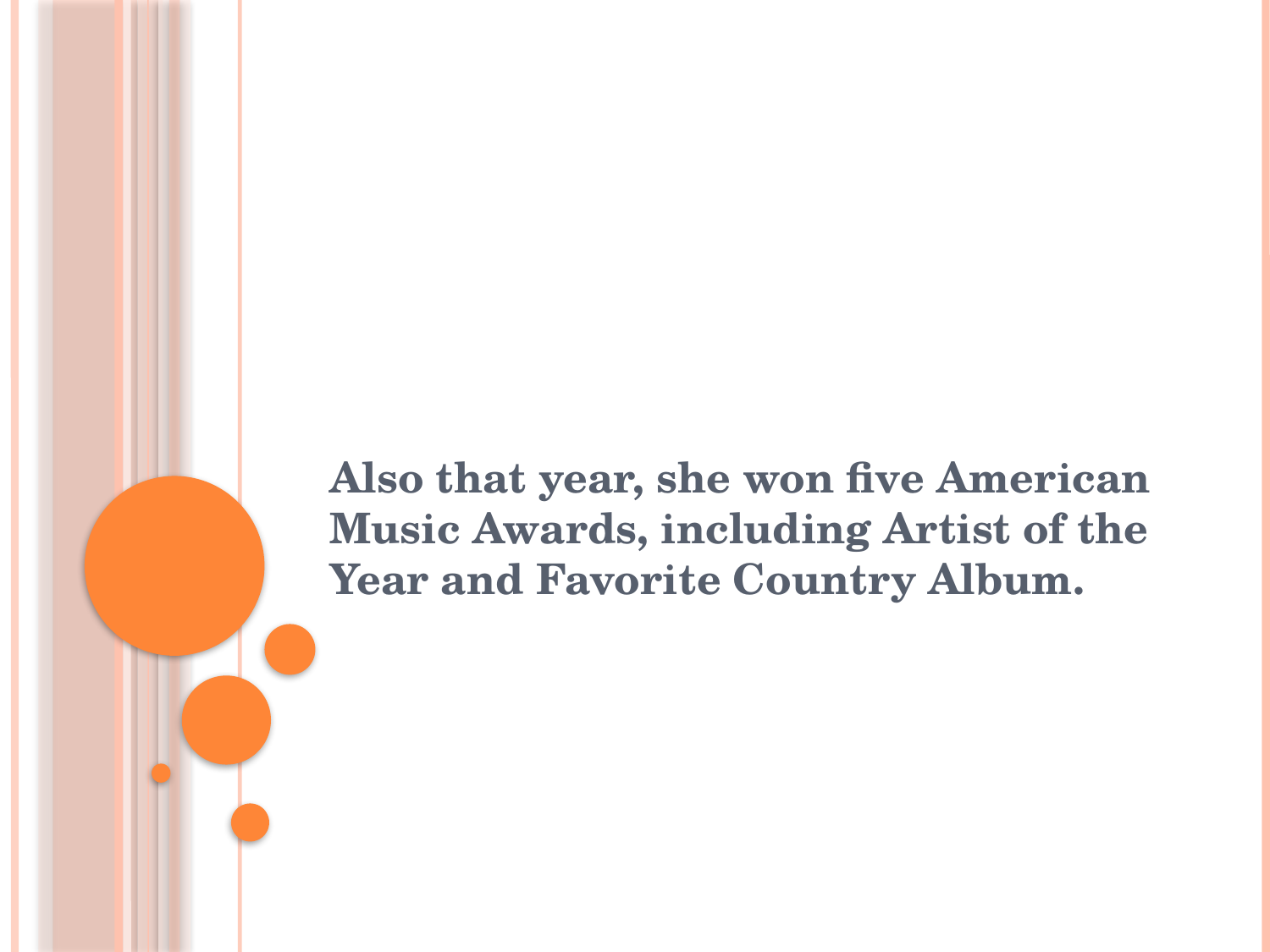

#
Also that year, she won five American Music Awards, including Artist of the Year and Favorite Country Album.